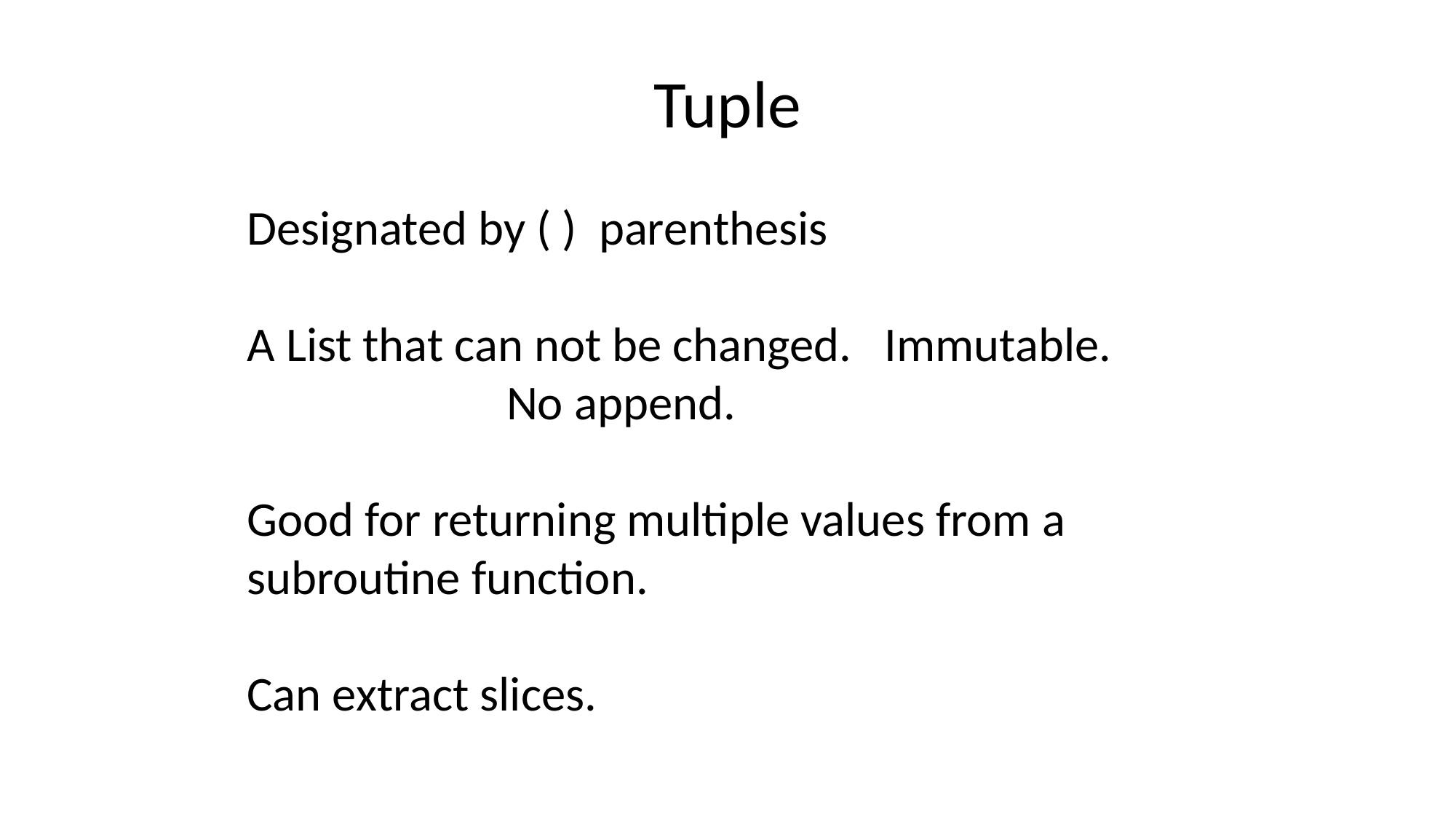

Tuple
Designated by ( )  parenthesis

A List that can not be changed.   Immutable.
			No append.

Good for returning multiple values from a subroutine function.

Can extract slices.